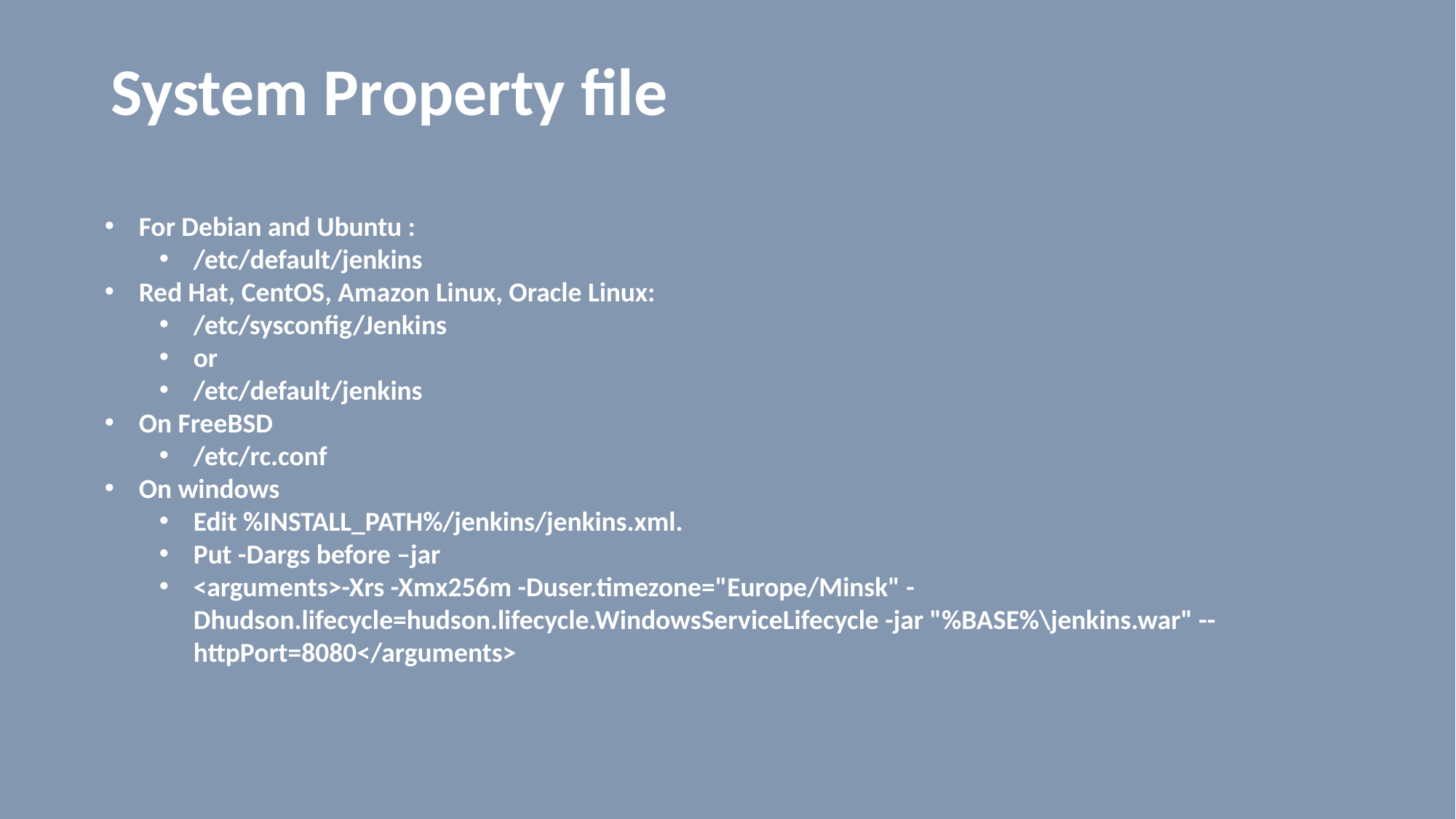

# System Property file
For Debian and Ubuntu :
/etc/default/jenkins
Red Hat, CentOS, Amazon Linux, Oracle Linux:
/etc/sysconfig/Jenkins
or
/etc/default/jenkins
On FreeBSD
/etc/rc.conf
On windows
Edit %INSTALL_PATH%/jenkins/jenkins.xml.
Put -Dargs before –jar
<arguments>-Xrs -Xmx256m -Duser.timezone="Europe/Minsk" -Dhudson.lifecycle=hudson.lifecycle.WindowsServiceLifecycle -jar "%BASE%\jenkins.war" --httpPort=8080</arguments>